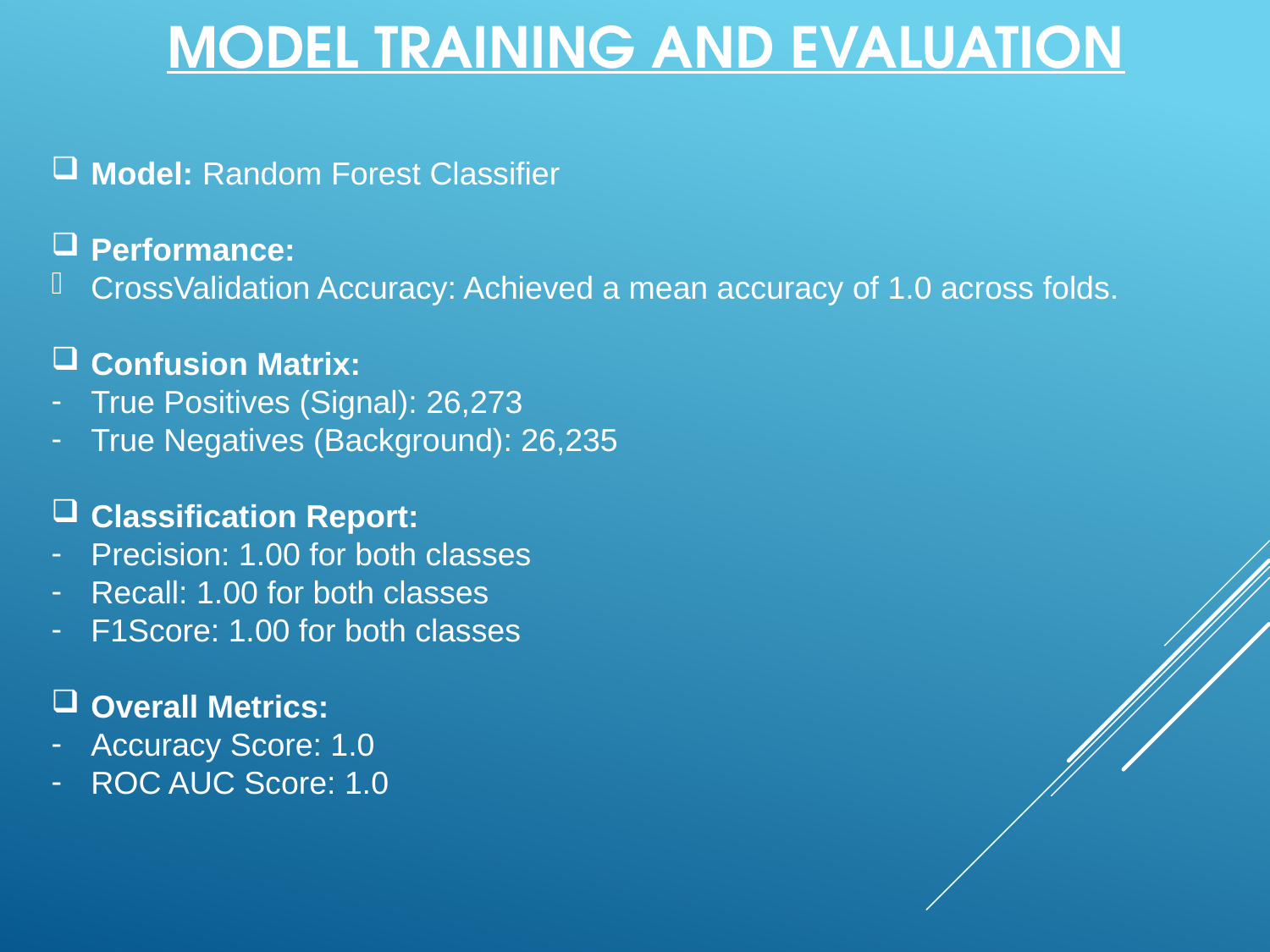

# Model Training and Evaluation
Model: Random Forest Classifier

Performance:
CrossValidation Accuracy: Achieved a mean accuracy of 1.0 across folds.

Confusion Matrix:
True Positives (Signal): 26,273
True Negatives (Background): 26,235

Classification Report:
Precision: 1.00 for both classes
Recall: 1.00 for both classes
F1Score: 1.00 for both classes

Overall Metrics:
Accuracy Score: 1.0
ROC AUC Score: 1.0